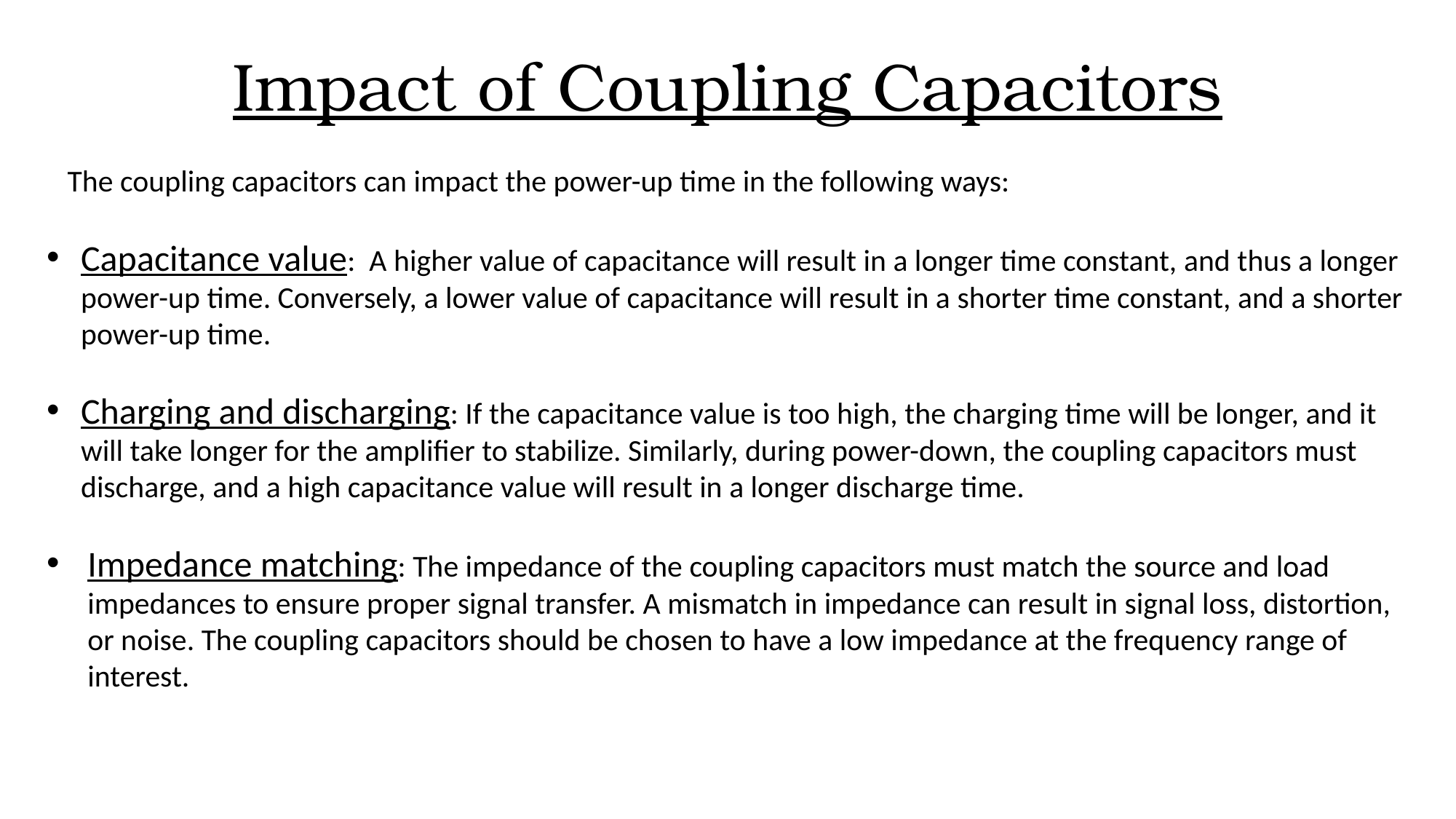

Impact of Coupling Capacitors
   The coupling capacitors can impact the power-up time in the following ways:

Capacitance value:  A higher value of capacitance will result in a longer time constant, and thus a longer power-up time. Conversely, a lower value of capacitance will result in a shorter time constant, and a shorter power-up time.

Charging and discharging: If the capacitance value is too high, the charging time will be longer, and it will take longer for the amplifier to stabilize. Similarly, during power-down, the coupling capacitors must discharge, and a high capacitance value will result in a longer discharge time.

Impedance matching: The impedance of the coupling capacitors must match the source and load impedances to ensure proper signal transfer. A mismatch in impedance can result in signal loss, distortion, or noise. The coupling capacitors should be chosen to have a low impedance at the frequency range of interest.